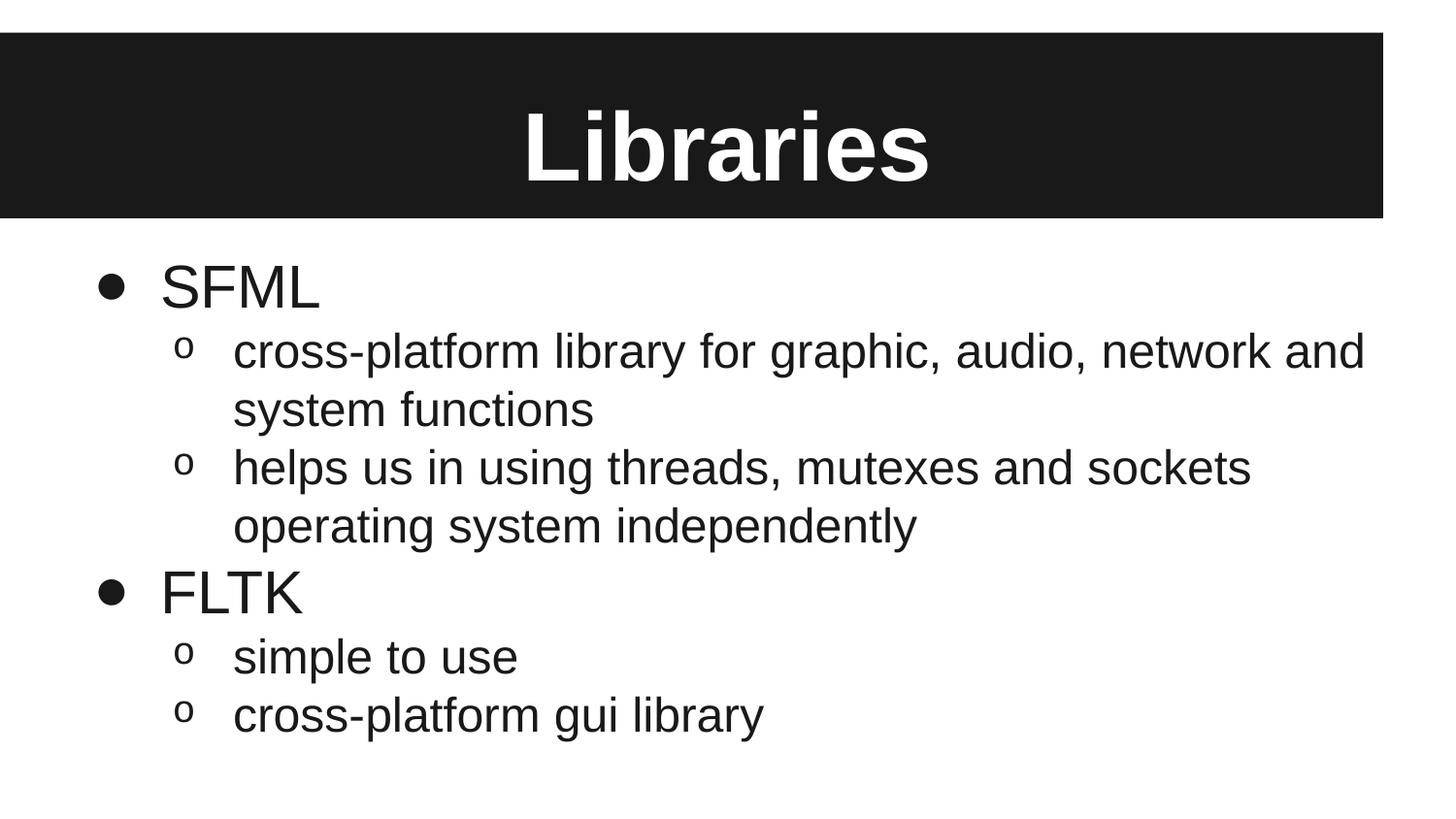

# Libraries
SFML
cross-platform library for graphic, audio, network and system functions
helps us in using threads, mutexes and sockets operating system independently
FLTK
simple to use
cross-platform gui library